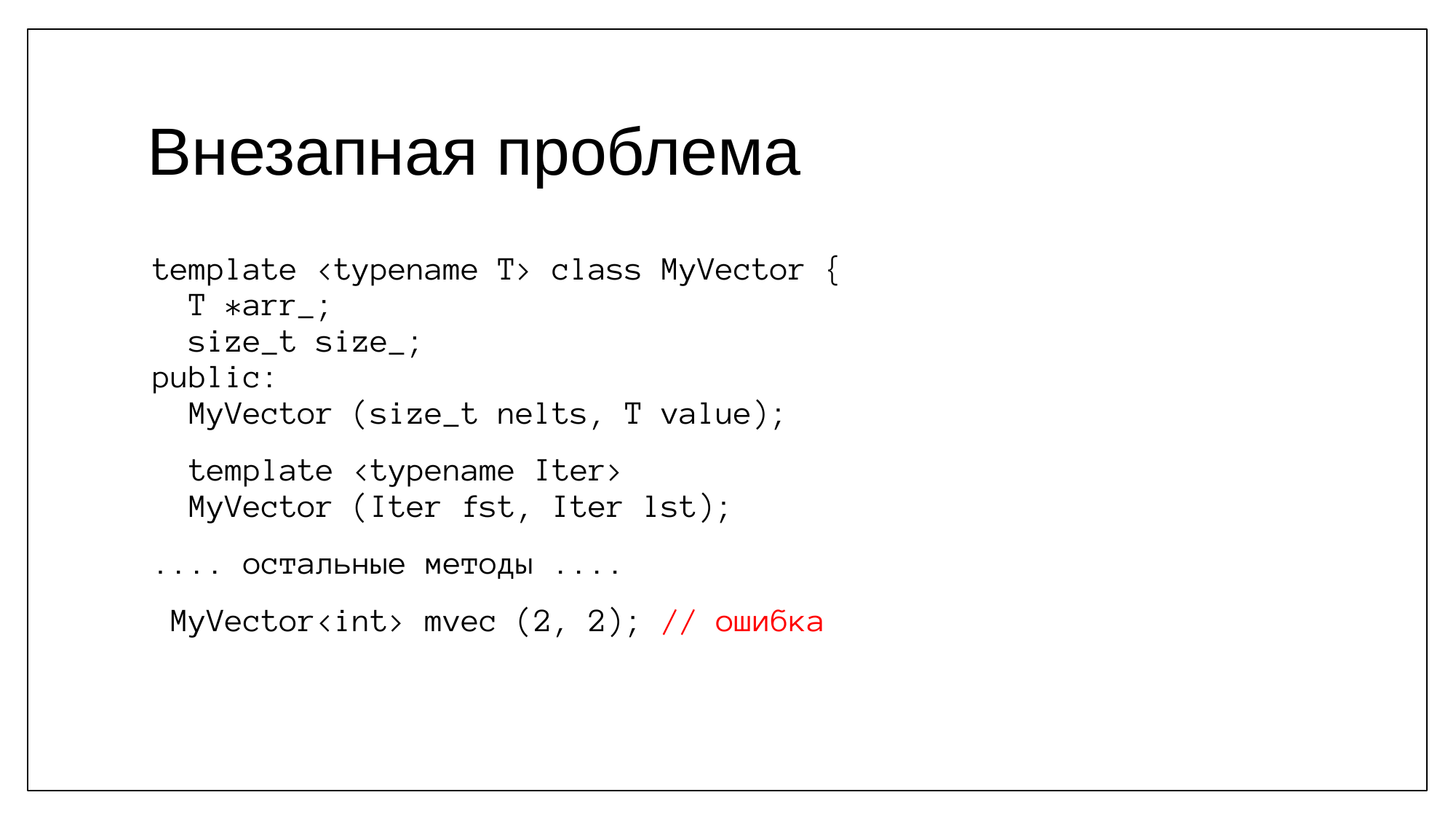

# Внезапная проблема
template <typename T> class MyVector {
  T *arr_;
  size_t size_;
public:
  MyVector (size_t nelts, T value);
  template <typename Iter>
  MyVector (Iter fst, Iter lst);
.... остальные методы ....
 MyVector<int> mvec (2, 2); // ошибка